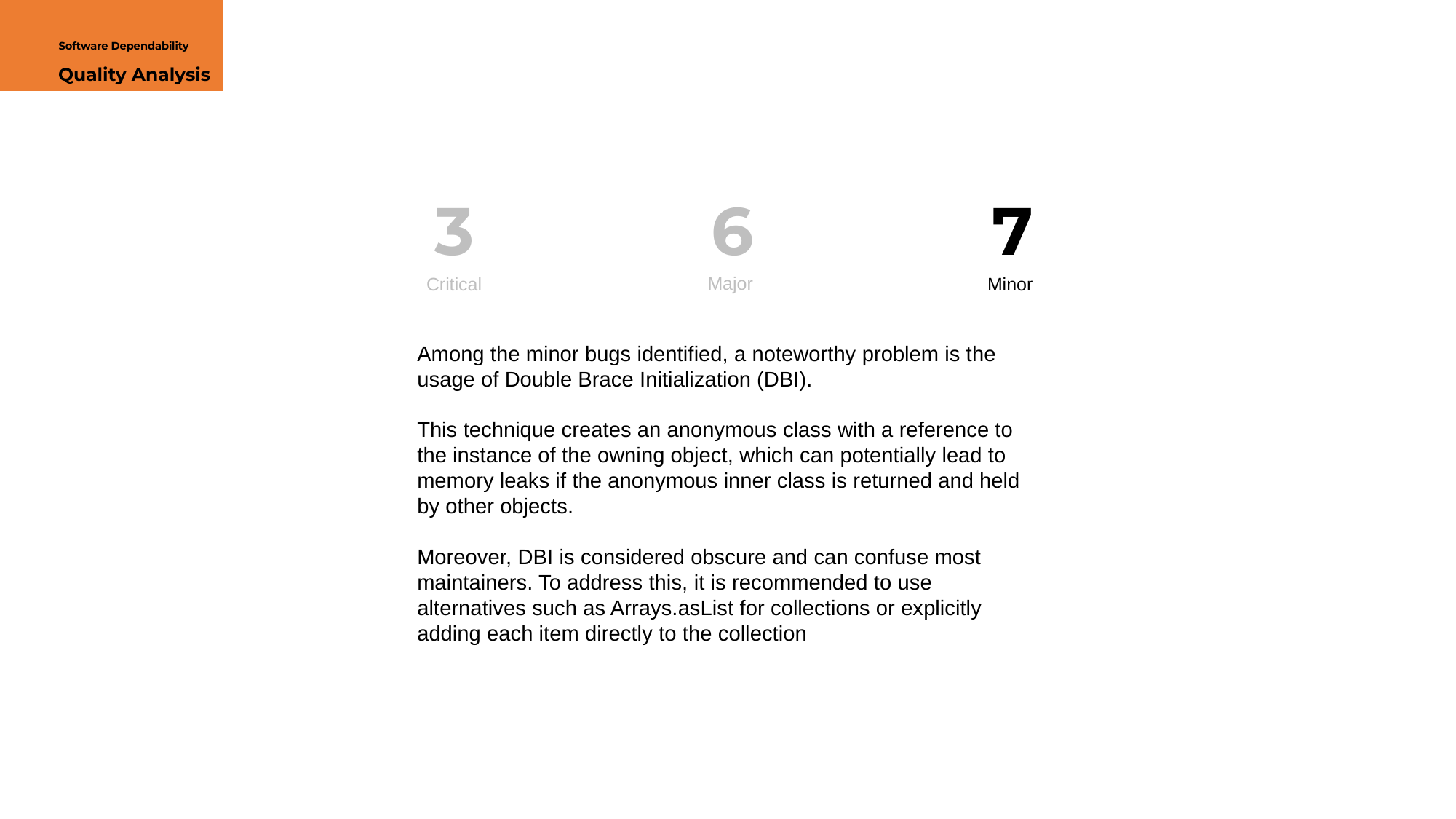

Software Dependability
Quality Analysis
7
3
6
Major
Critical
Minor
Among the minor bugs identified, a noteworthy problem is the usage of Double Brace Initialization (DBI).

This technique creates an anonymous class with a reference to the instance of the owning object, which can potentially lead to memory leaks if the anonymous inner class is returned and held by other objects.

Moreover, DBI is considered obscure and can confuse most maintainers. To address this, it is recommended to use alternatives such as Arrays.asList for collections or explicitly adding each item directly to the collection